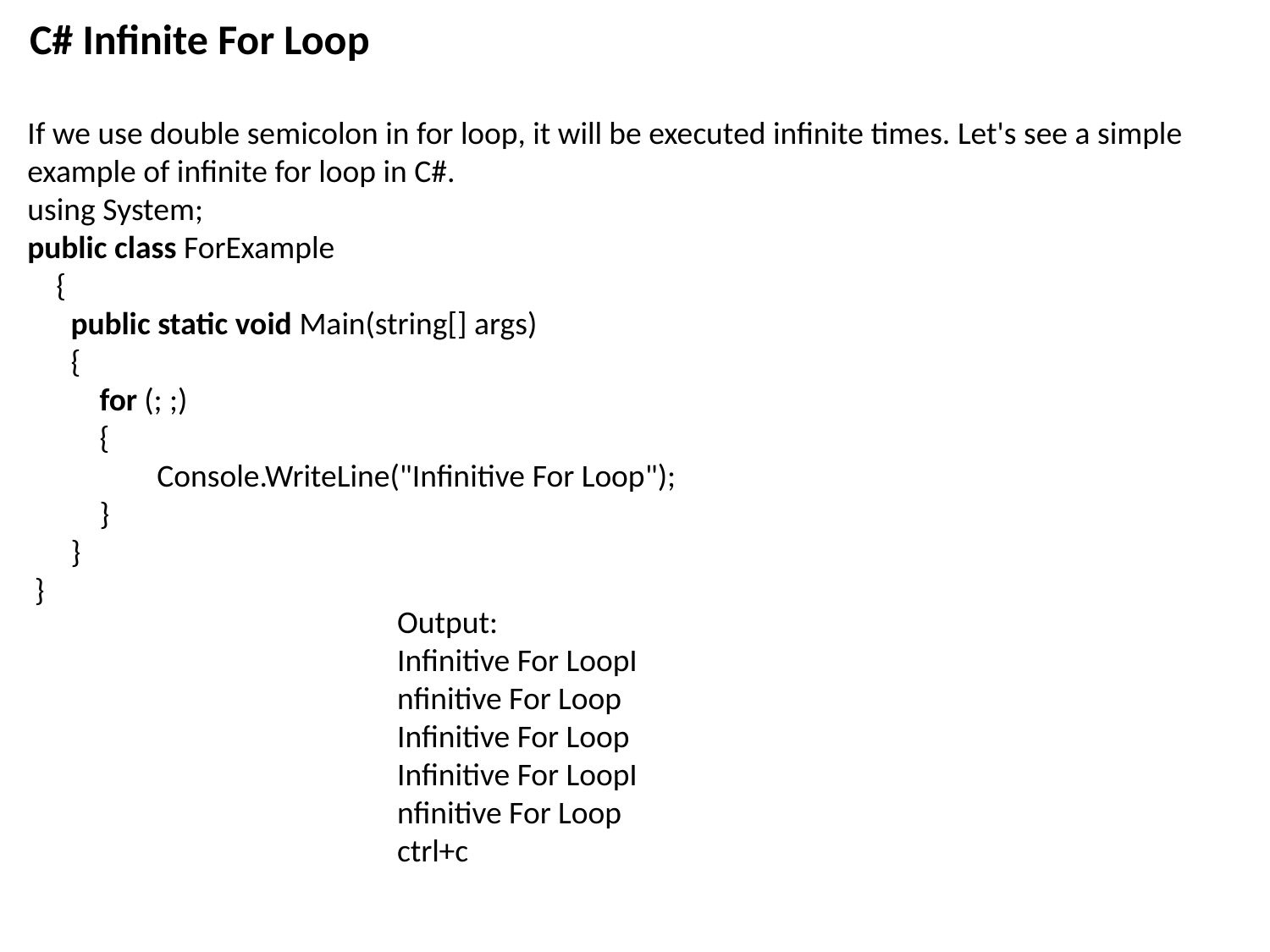

C# Infinite For Loop
If we use double semicolon in for loop, it will be executed infinite times. Let's see a simple example of infinite for loop in C#.
using System;
public class ForExample
    {
      public static void Main(string[] args)
      {
          for (; ;)
          {
                  Console.WriteLine("Infinitive For Loop");
          }
      }
 }

Output:
Infinitive For LoopI
nfinitive For Loop
Infinitive For Loop
Infinitive For LoopI
nfinitive For Loop
ctrl+c